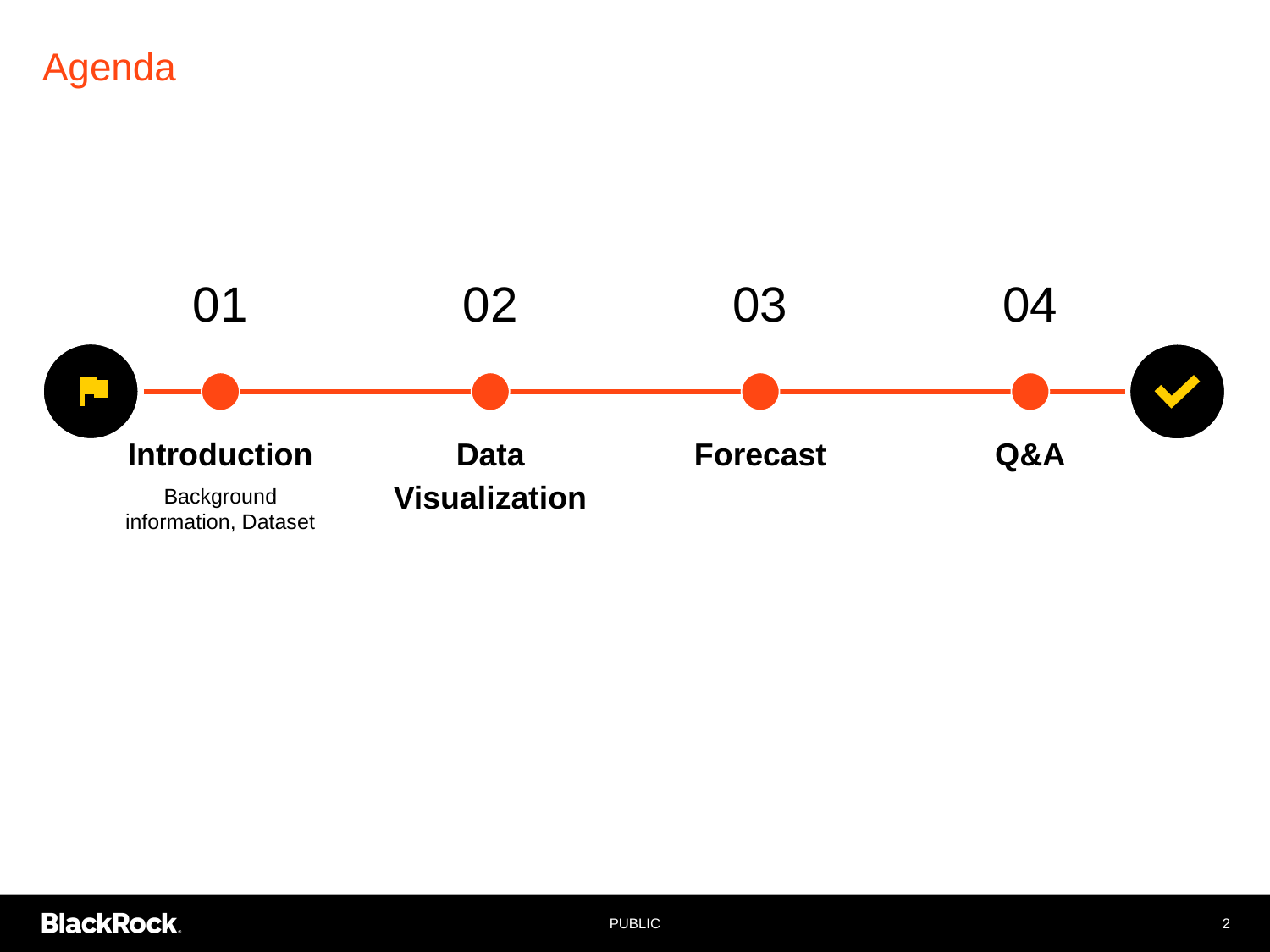

# Agenda
01

Introduction
Background information, Dataset
02

Data Visualization
03

Forecast
04

Q&A

PUBLIC
2